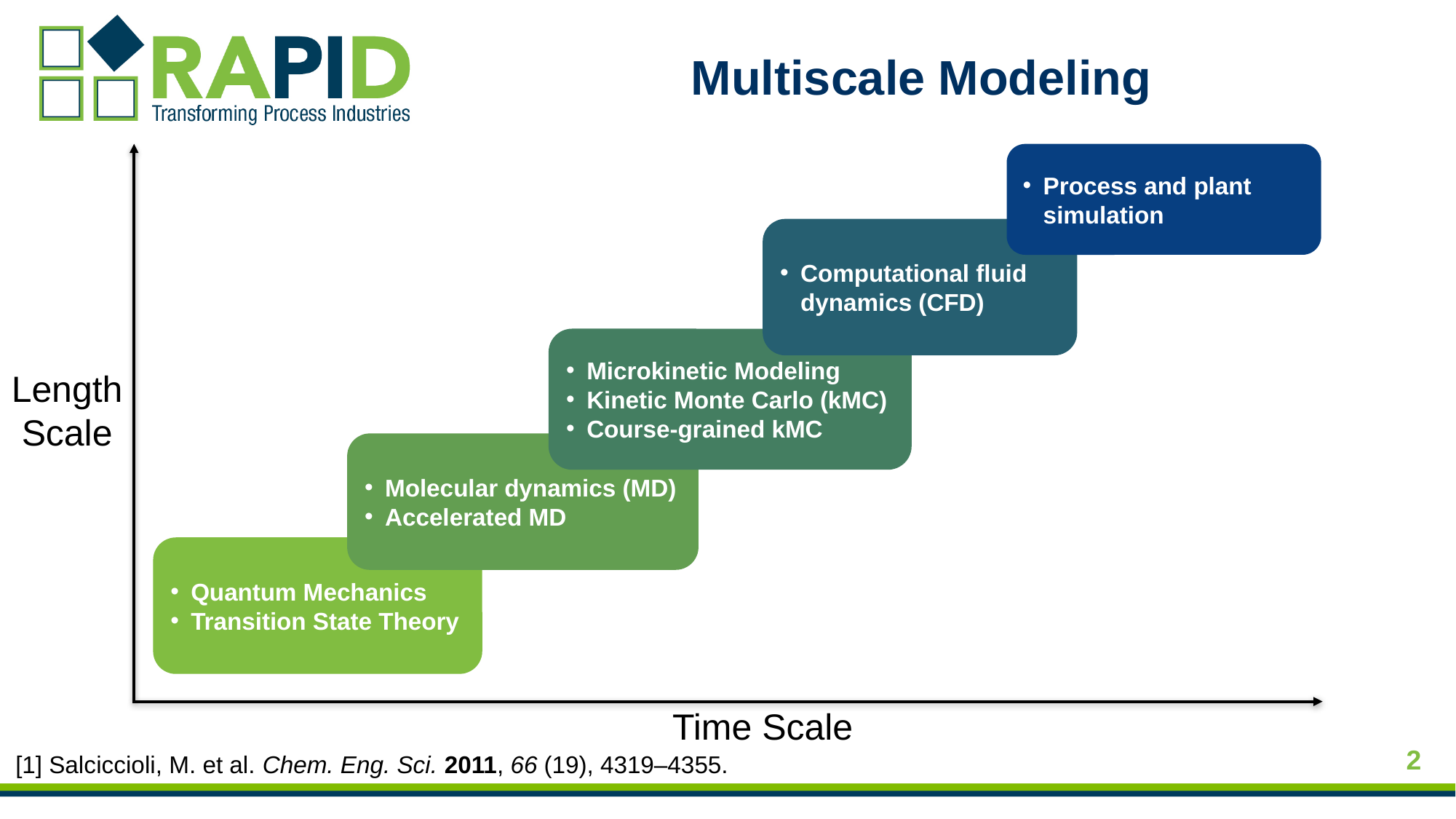

# Multiscale Modeling
Length Scale
Time Scale
Process and plant simulation
Computational fluid dynamics (CFD)
Microkinetic Modeling
Kinetic Monte Carlo (kMC)
Course-grained kMC
Molecular dynamics (MD)
Accelerated MD
Quantum Mechanics
Transition State Theory
[1] Salciccioli, M. et al. Chem. Eng. Sci. 2011, 66 (19), 4319–4355.